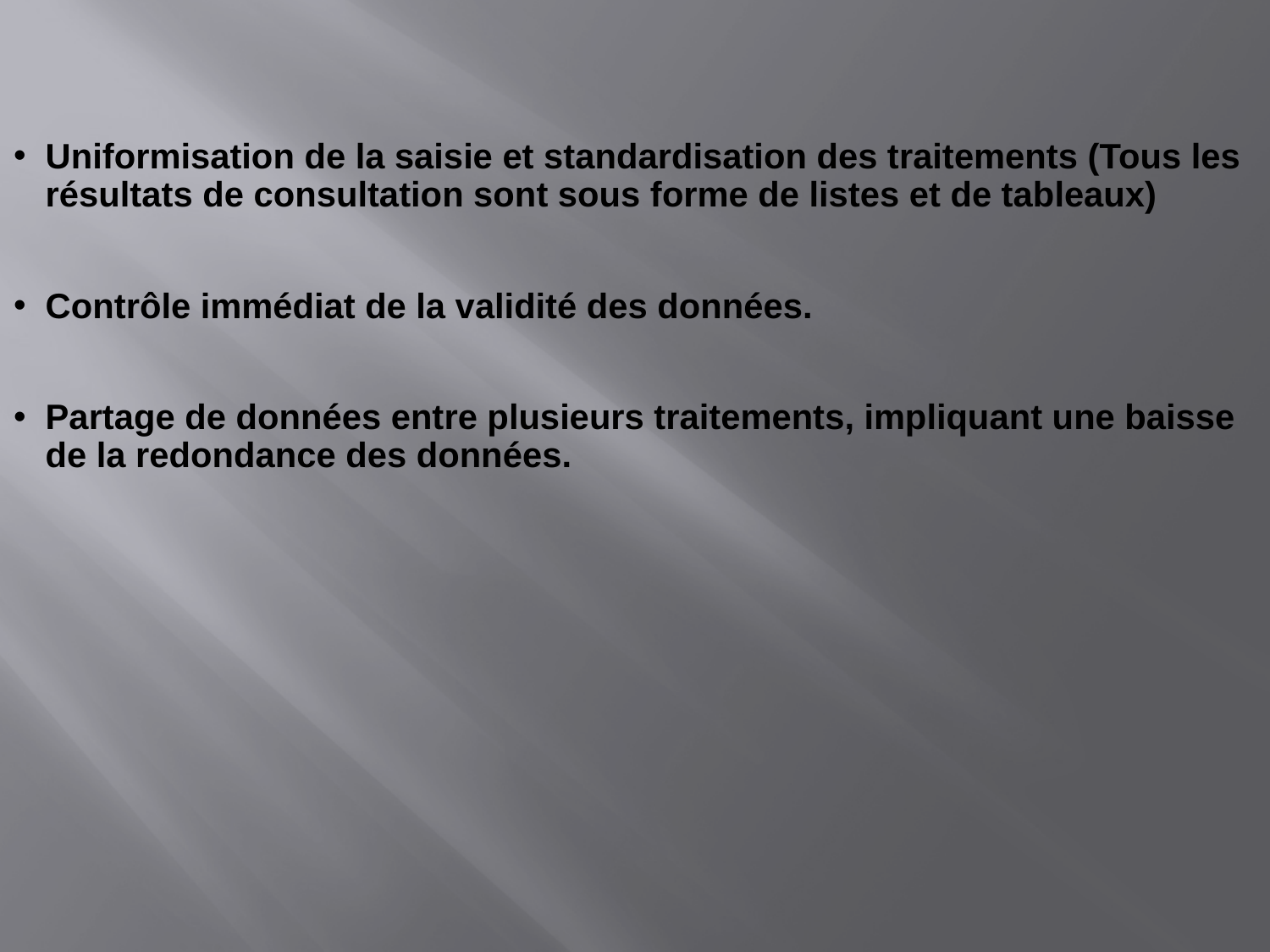

# Uniformisation de la saisie et standardisation des traitements (Tous les résultats de consultation sont sous forme de listes et de tableaux)

Contrôle immédiat de la validité des données.

Partage de données entre plusieurs traitements, impliquant une baisse de la redondance des données.